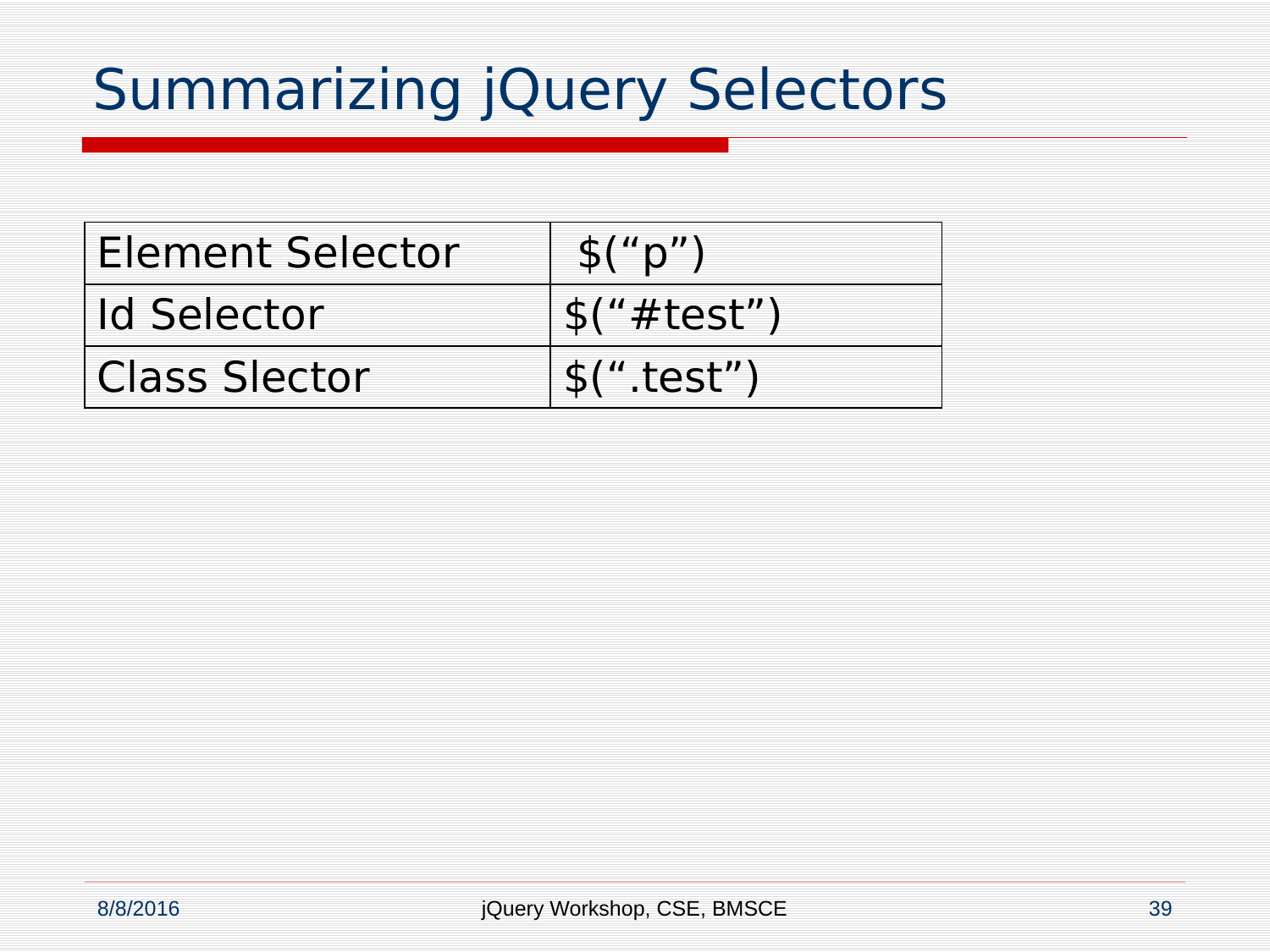

# Summarizing jQuery Selectors
| Element Selector | $(“p”) |
| --- | --- |
| Id Selector | $(“#test”) |
| Class Slector | $(“.test”) |
jQuery Workshop, CSE, BMSCE
39
8/8/2016